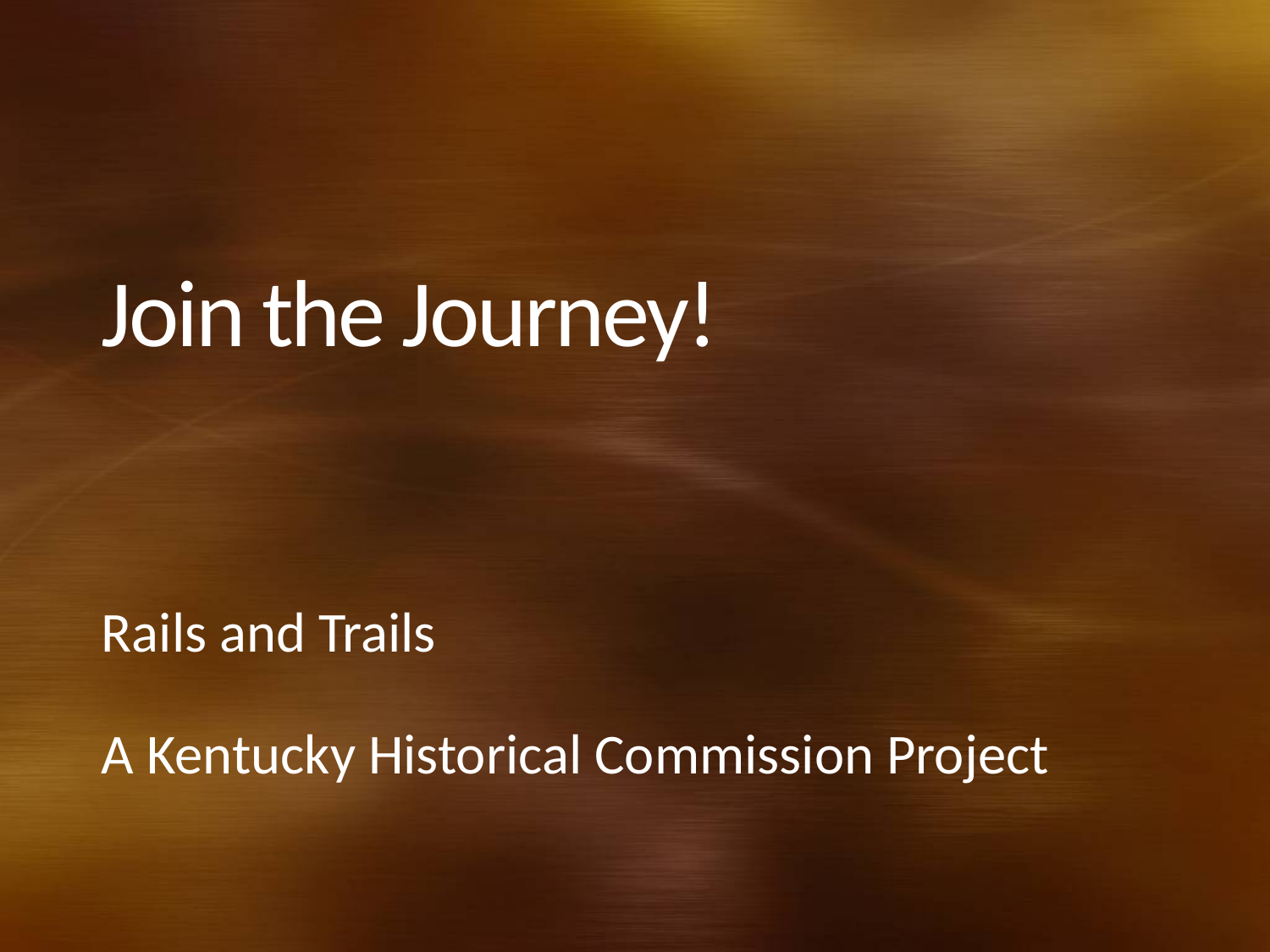

# Join the Journey!
Rails and Trails

A Kentucky Historical Commission Project